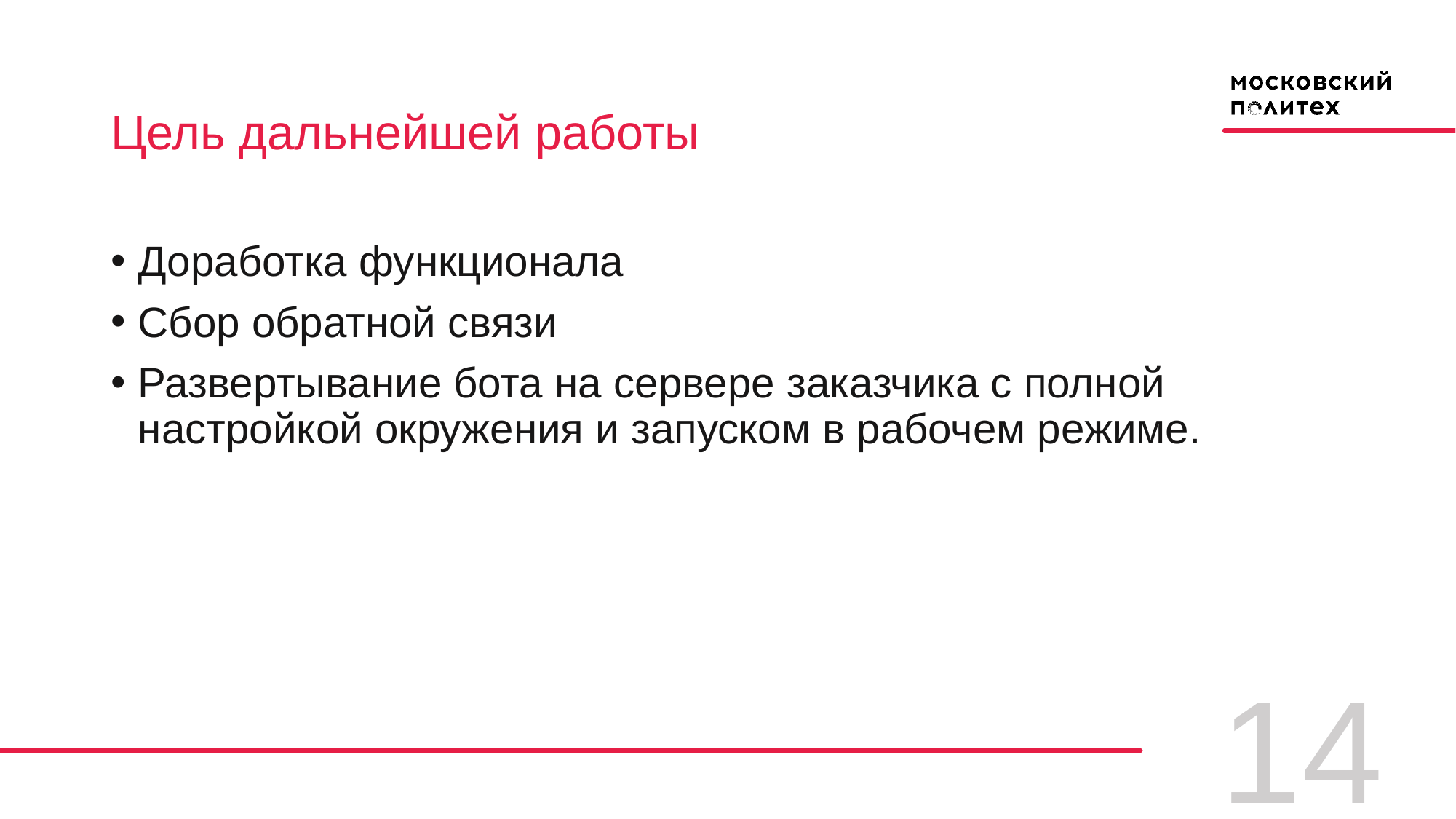

# Цель дальнейшей работы
Доработка функционала
Сбор обратной связи
Развертывание бота на сервере заказчика с полной настройкой окружения и запуском в рабочем режиме.
14